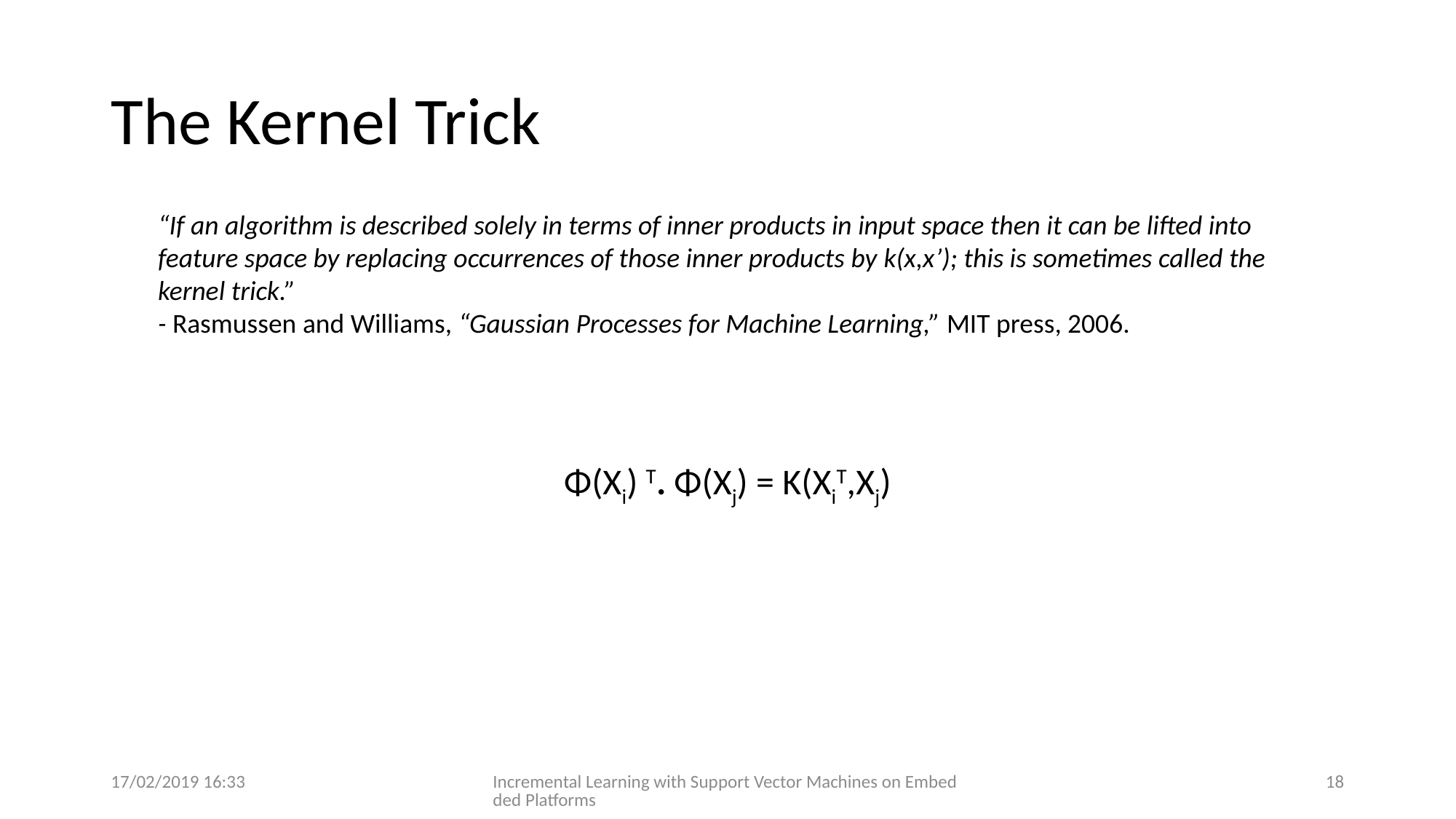

# The Kernel Trick
“If an algorithm is described solely in terms of inner products in input space then it can be lifted into feature space by replacing occurrences of those inner products by k(x,x’); this is sometimes called the kernel trick.”
- Rasmussen and Williams, “Gaussian Processes for Machine Learning,” MIT press, 2006.
Φ(Xi) T. Φ(Xj) = K(XiT,Xj)
17/02/2019 16:33
Incremental Learning with Support Vector Machines on Embedded Platforms
18